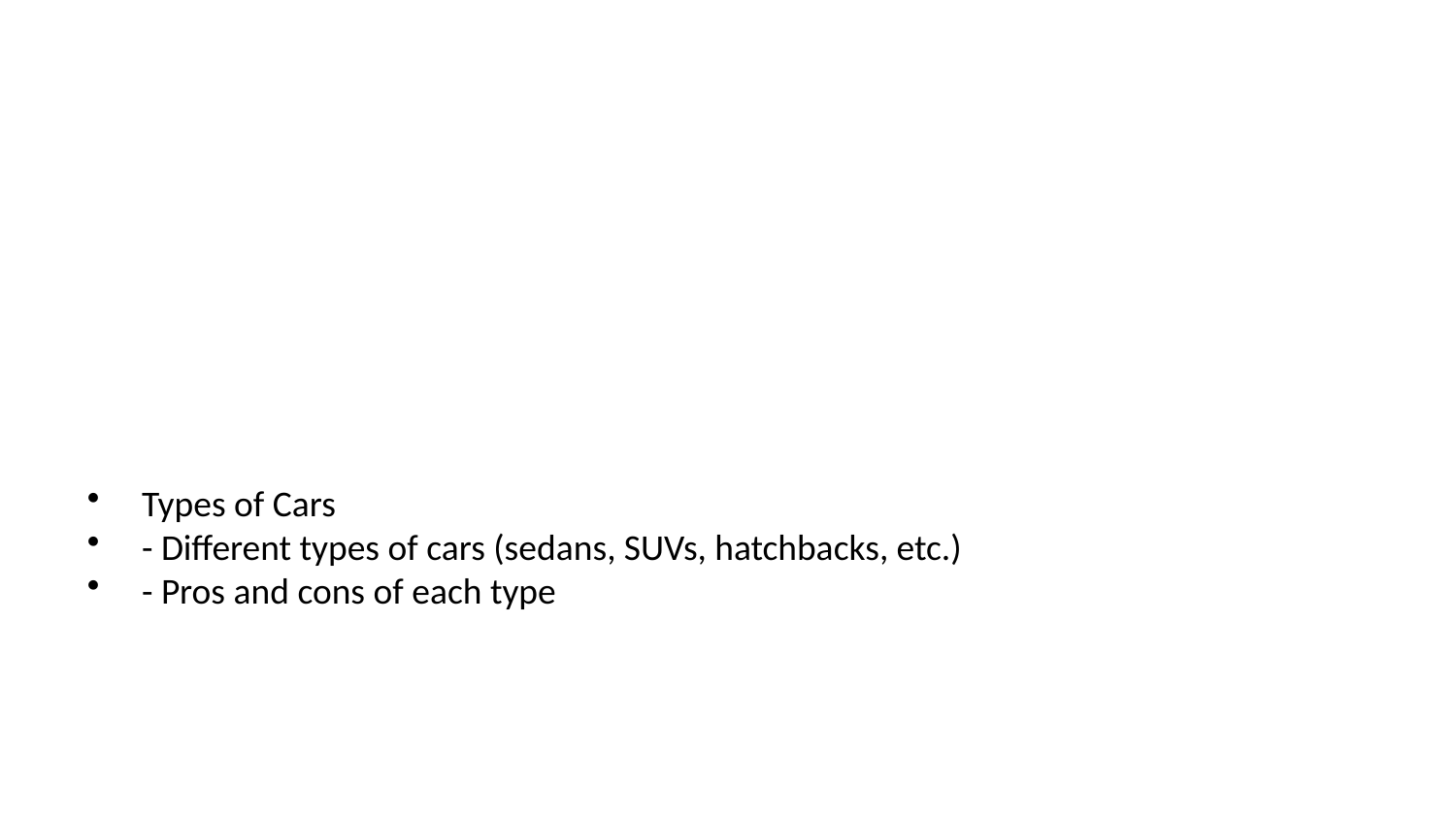

Types of Cars
- Different types of cars (sedans, SUVs, hatchbacks, etc.)
- Pros and cons of each type